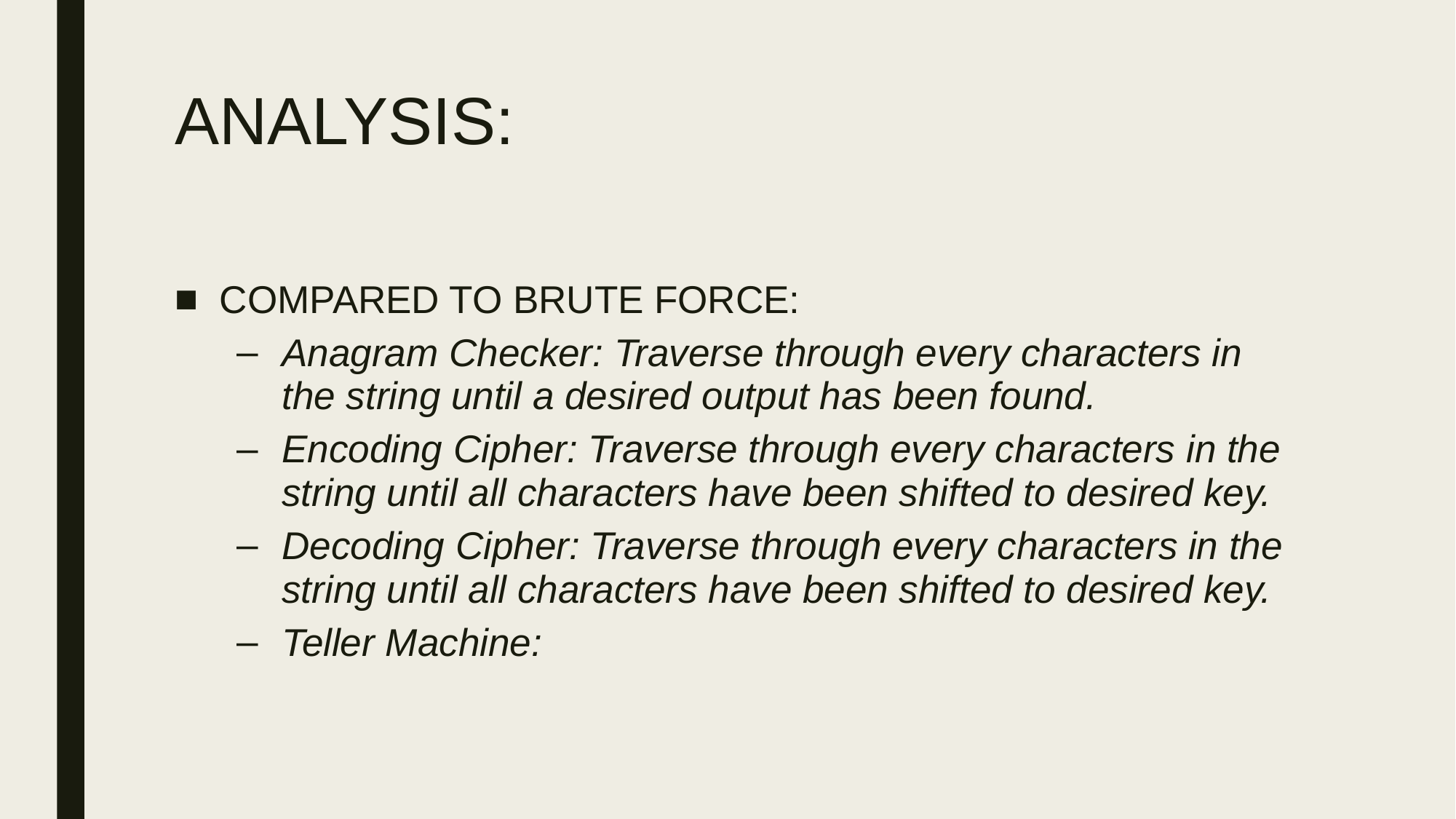

# ANALYSIS:
COMPARED TO BRUTE FORCE:
Anagram Checker: Traverse through every characters in the string until a desired output has been found.
Encoding Cipher: Traverse through every characters in the string until all characters have been shifted to desired key.
Decoding Cipher: Traverse through every characters in the string until all characters have been shifted to desired key.
Teller Machine: